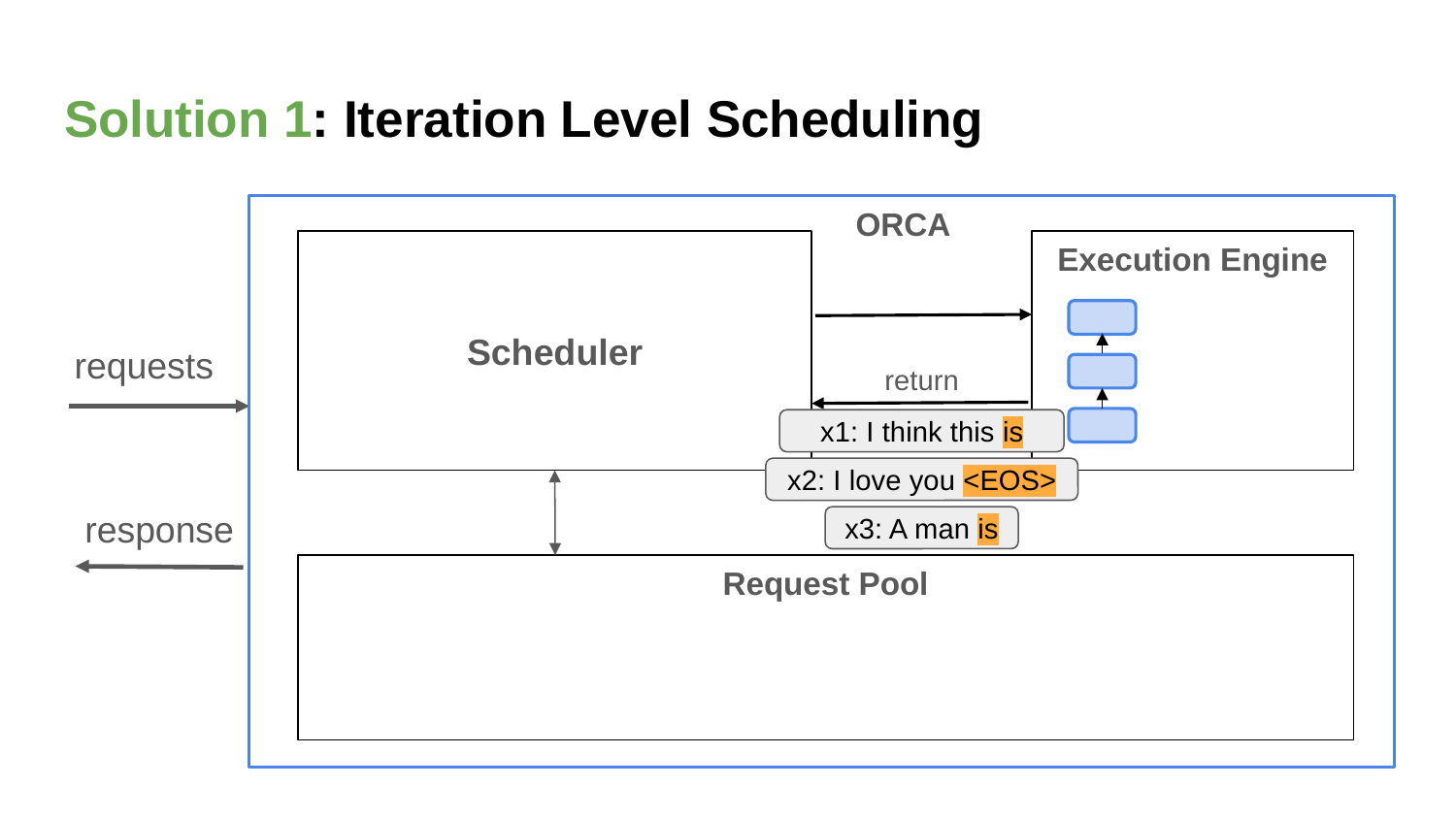

# Solution 1: Iteration Level Scheduling

ORCA

Execution Engine

Scheduler
requests
return
x1: I think this is
x2: I love you <EOS>
response
x3: A man is

Request Pool